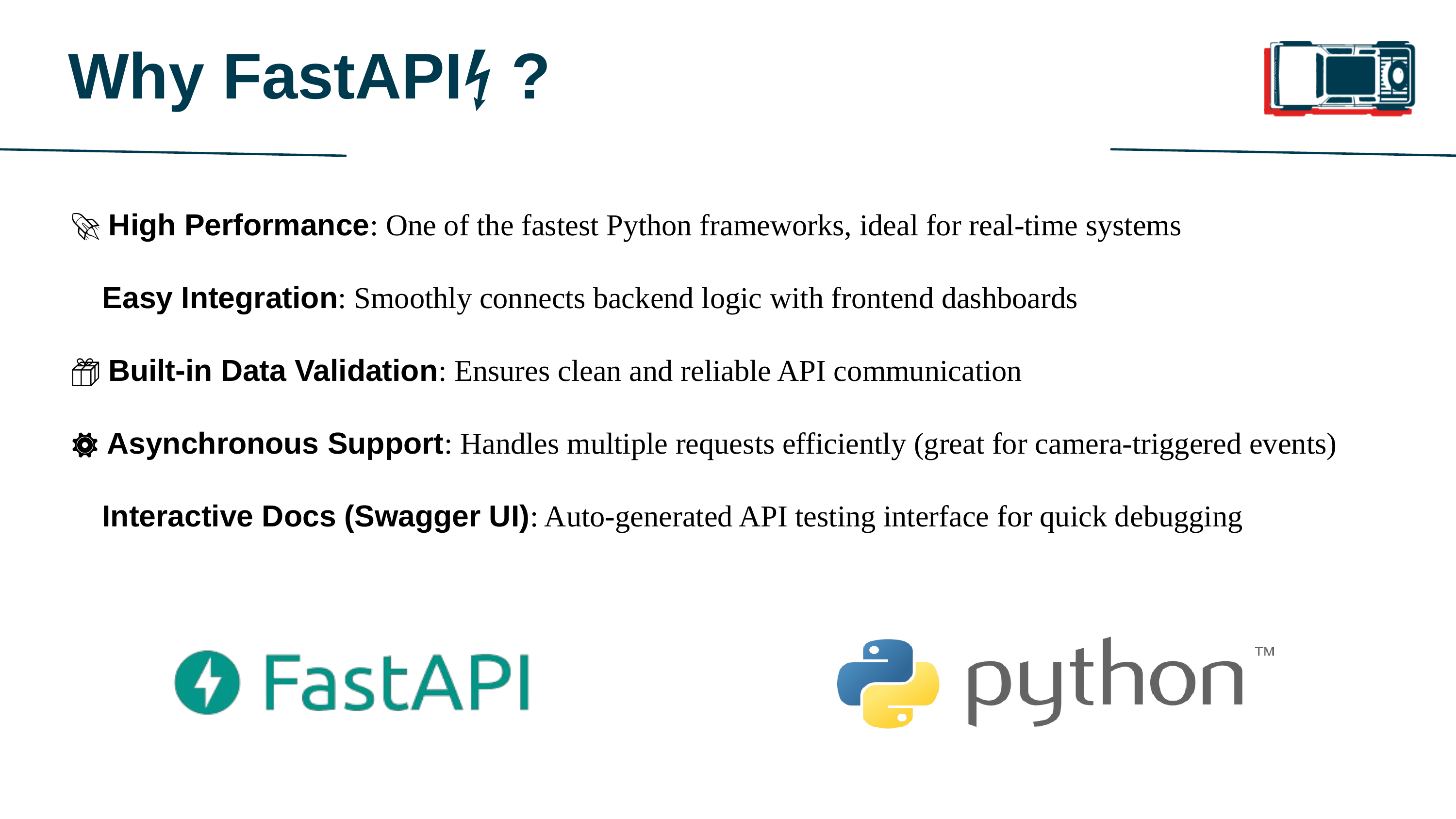

Why FastAPI⚡ ?

🚀 High Performance: One of the fastest Python frameworks, ideal for real-time systems

🧩 Easy Integration: Smoothly connects backend logic with frontend dashboards

📦 Built-in Data Validation: Ensures clean and reliable API communication

⚙️ Asynchronous Support: Handles multiple requests efficiently (great for camera-triggered events)

🧪 Interactive Docs (Swagger UI): Auto-generated API testing interface for quick debugging